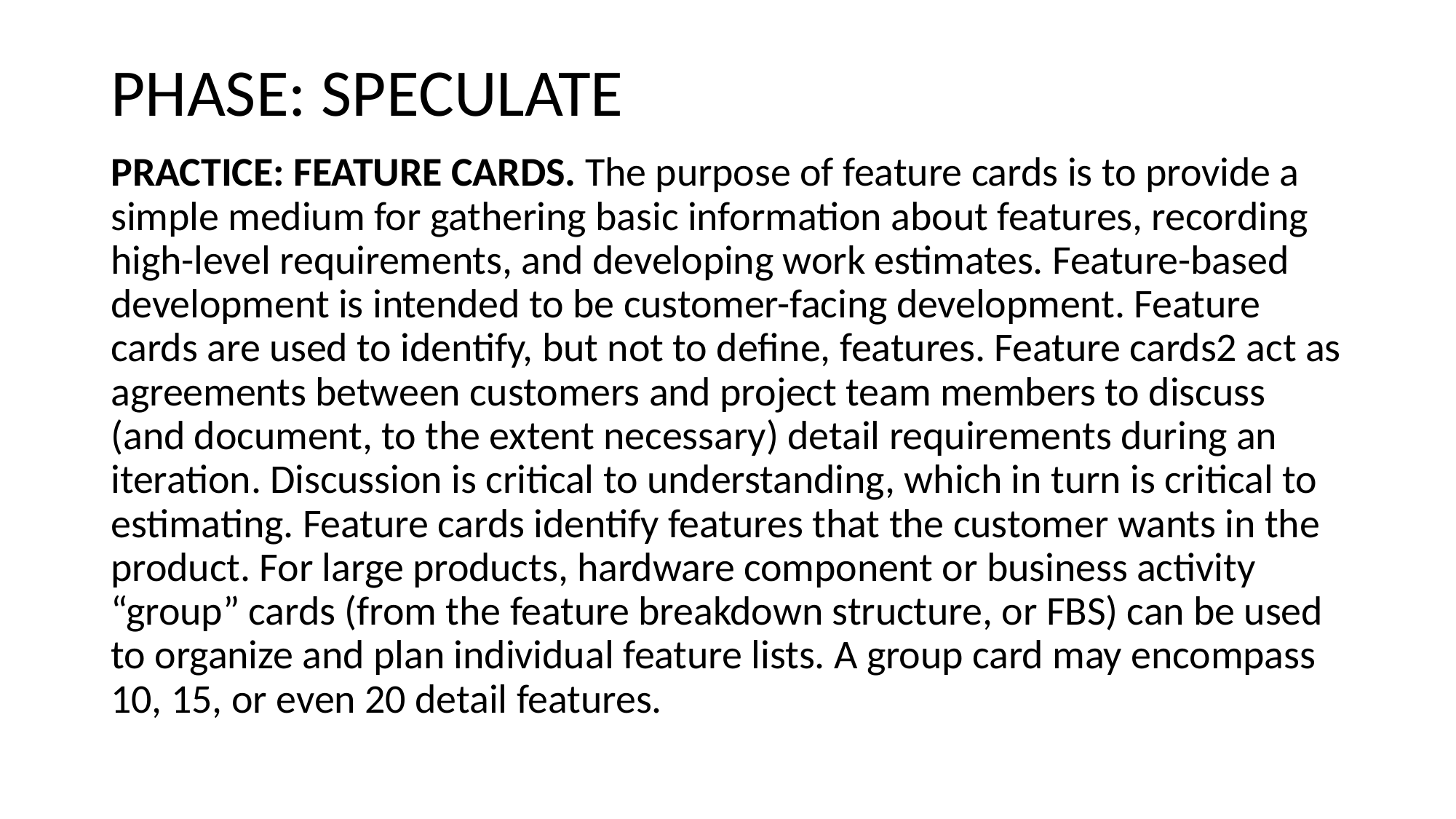

# PHASE: SPECULATE
PRACTICE: FEATURE CARDS. The purpose of feature cards is to provide a simple medium for gathering basic information about features, recording high-level requirements, and developing work estimates. Feature-based development is intended to be customer-facing development. Feature cards are used to identify, but not to define, features. Feature cards2 act as agreements between customers and project team members to discuss (and document, to the extent necessary) detail requirements during an iteration. Discussion is critical to understanding, which in turn is critical to estimating. Feature cards identify features that the customer wants in the product. For large products, hardware component or business activity “group” cards (from the feature breakdown structure, or FBS) can be used to organize and plan individual feature lists. A group card may encompass 10, 15, or even 20 detail features.